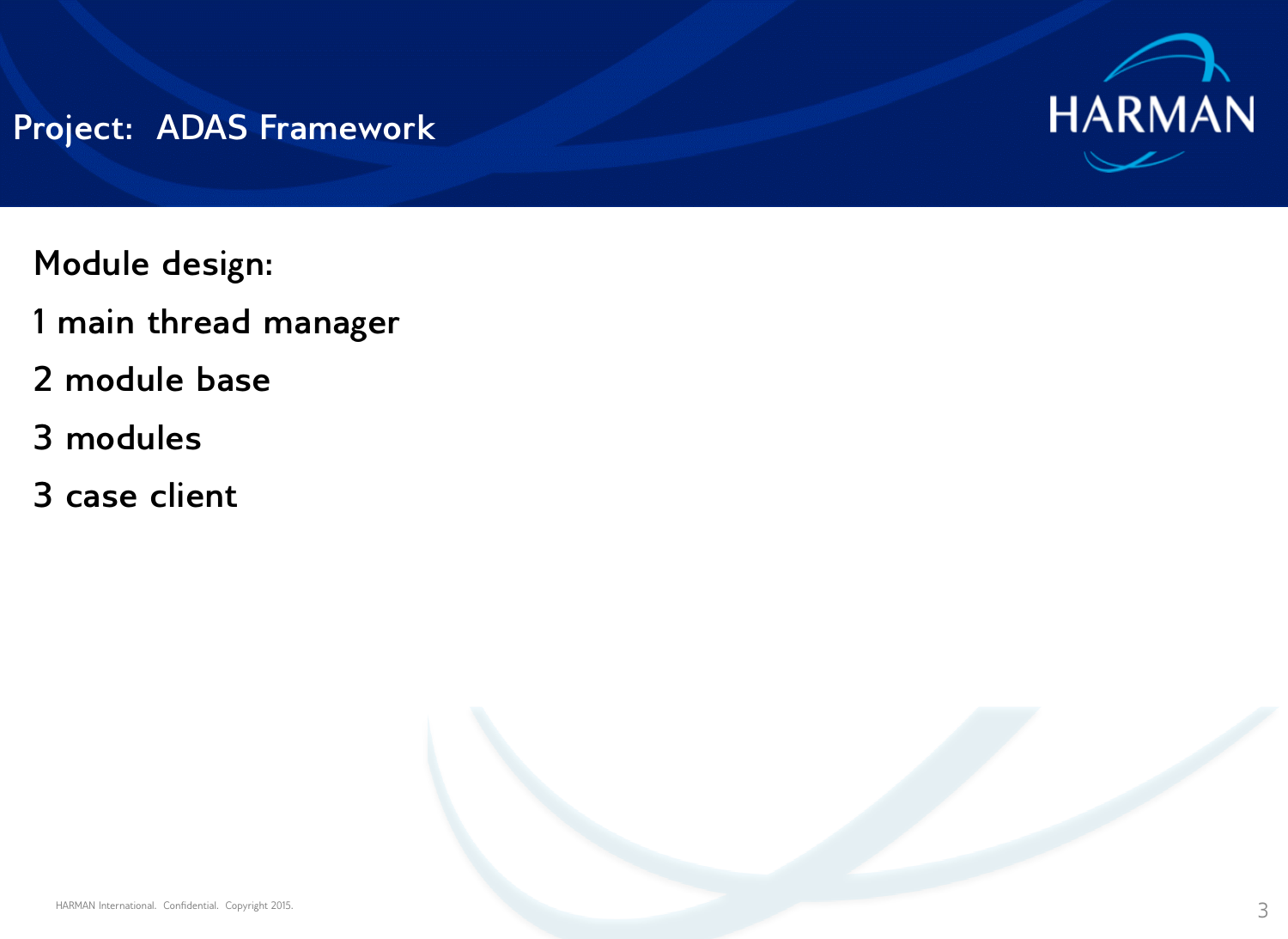

Project:  ADAS Framework
Module design:
1 main thread manager
2 module base
3 modules
3 case client

3